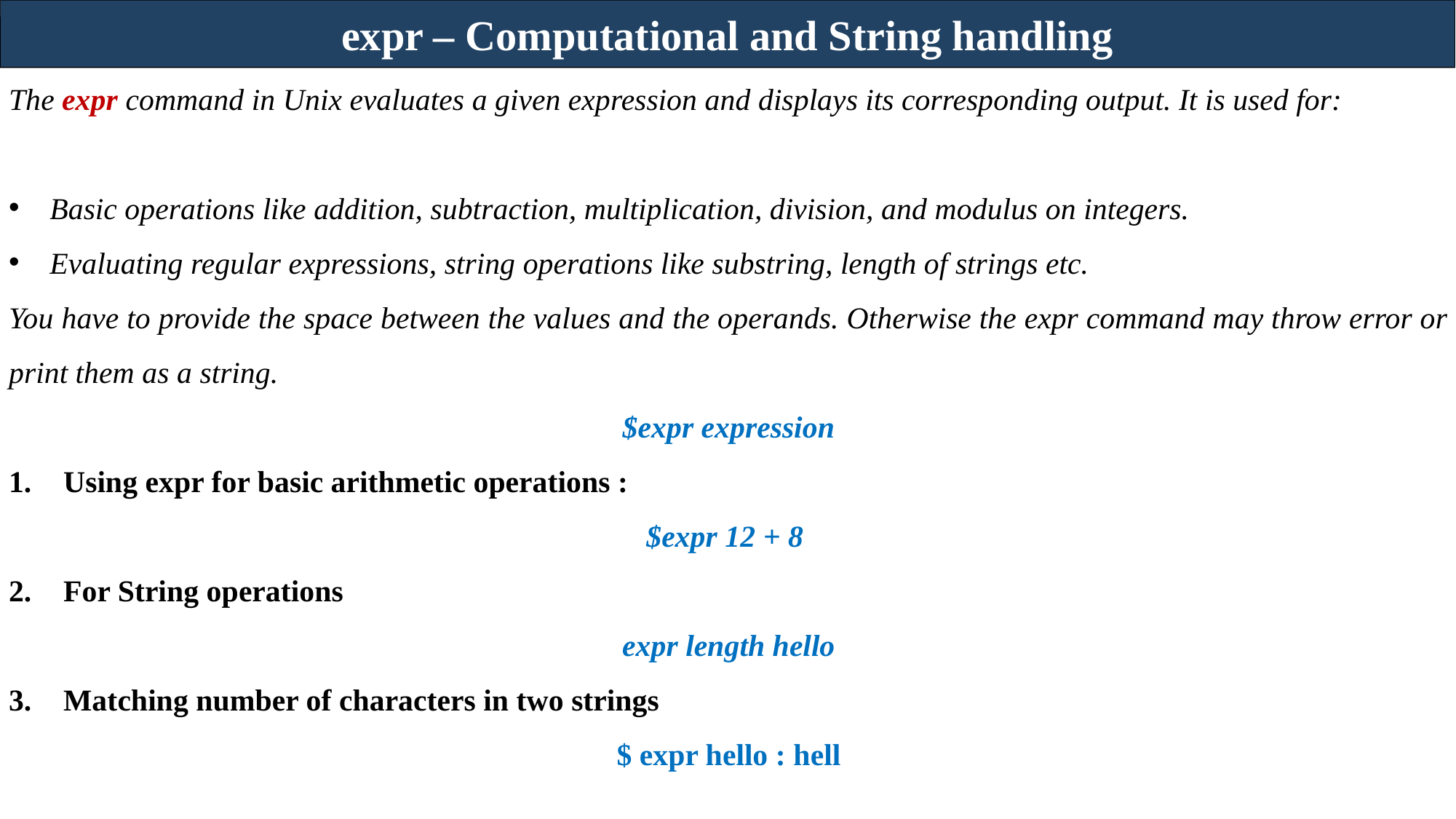

expr – Computational and String handling

The expr command in Unix evaluates a given expression and displays its corresponding output. It is used for:

Basic operations like addition, subtraction, multiplication, division, and modulus on integers.
Evaluating regular expressions, string operations like substring, length of strings etc.
You have to provide the space between the values and the operands. Otherwise the expr command may throw error or print them as a string.
$expr expression
Using expr for basic arithmetic operations :
$expr 12 + 8
For String operations
expr length hello
Matching number of characters in two strings
$ expr hello : hell